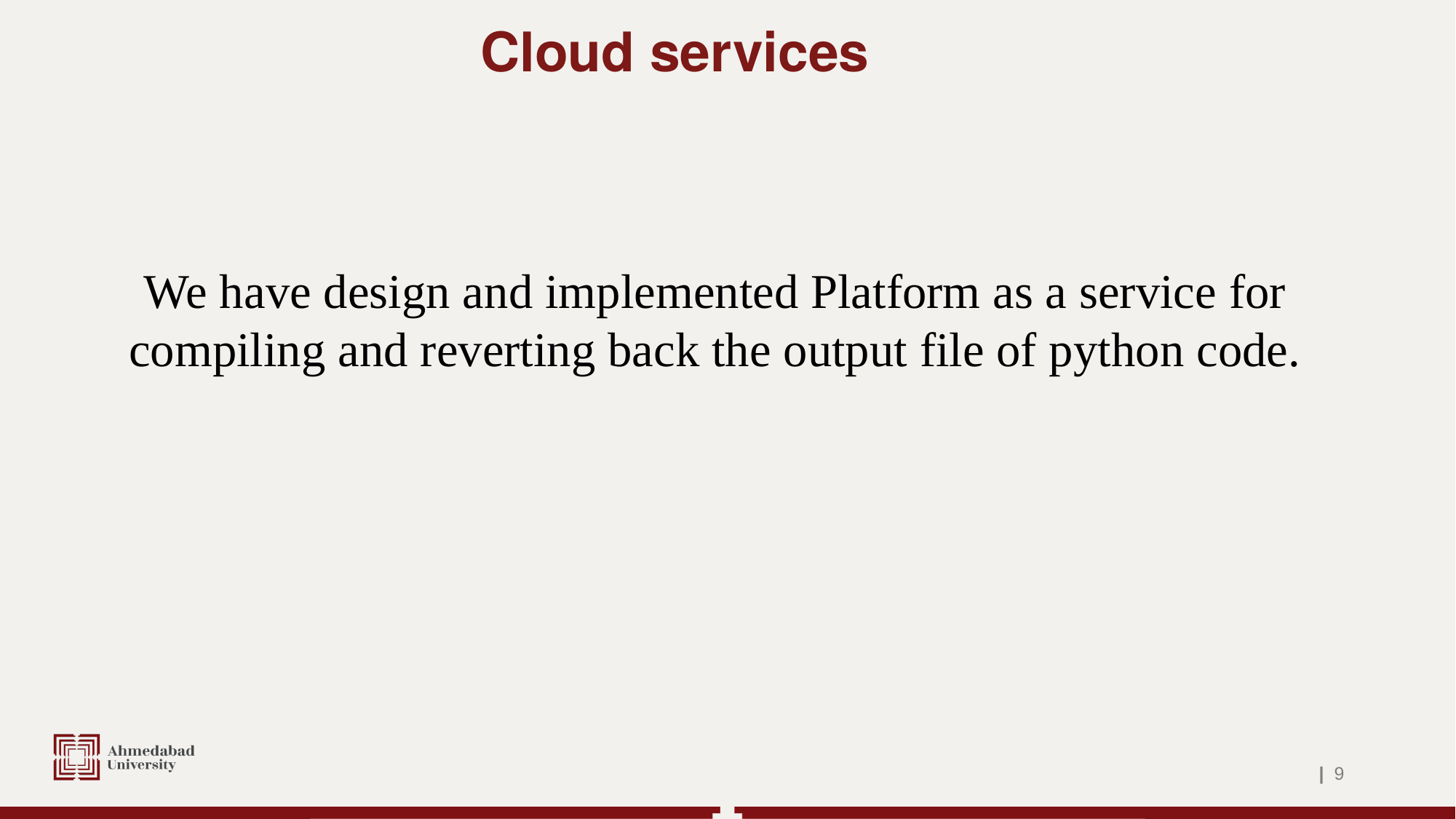

# Cloud services
We have design and implemented Platform as a service for compiling and reverting back the output file of python code.

|  9